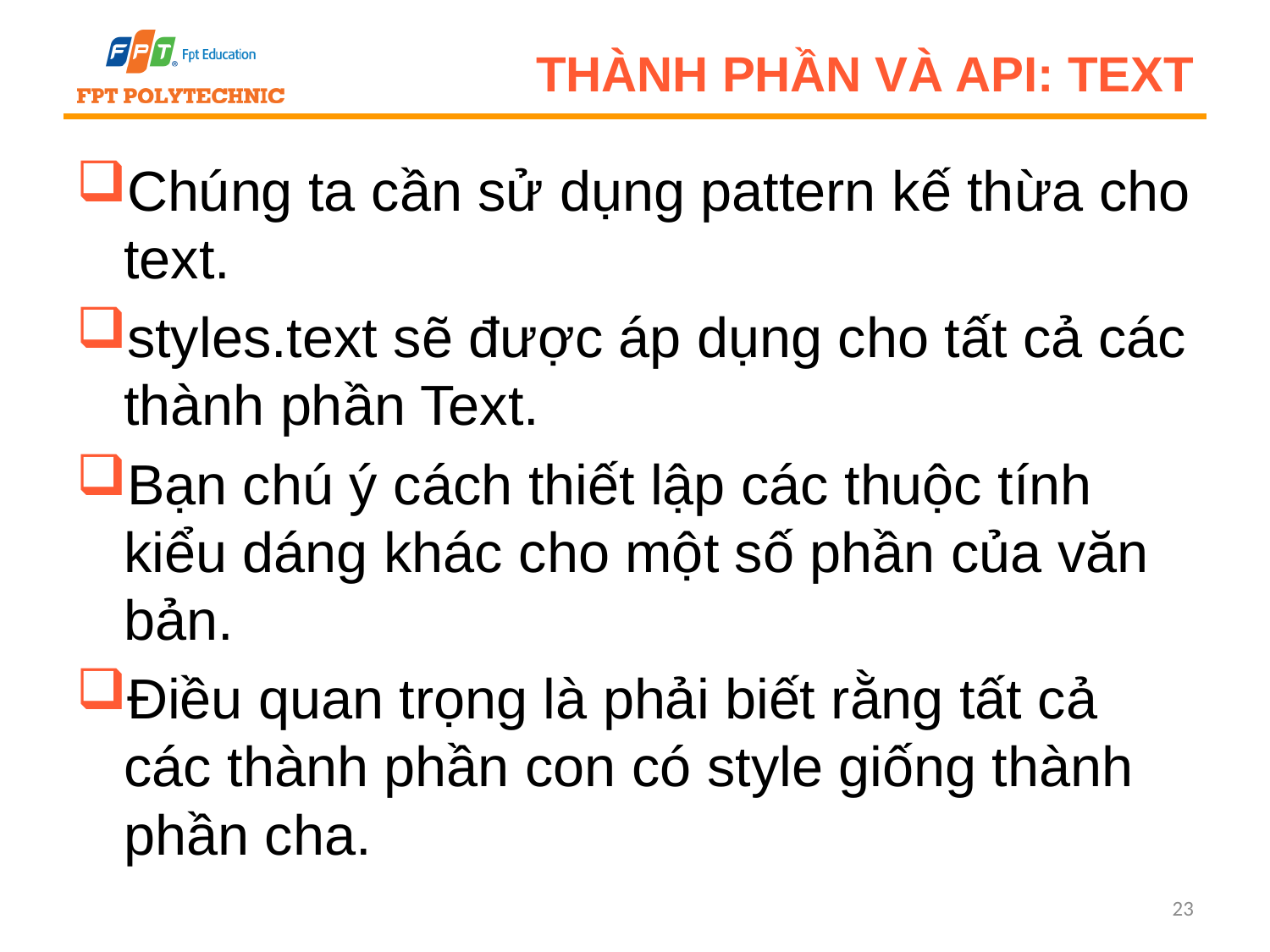

# Thành phần và API: Text
Chúng ta cần sử dụng pattern kế thừa cho text.
styles.text sẽ được áp dụng cho tất cả các thành phần Text.
Bạn chú ý cách thiết lập các thuộc tính kiểu dáng khác cho một số phần của văn bản.
Điều quan trọng là phải biết rằng tất cả các thành phần con có style giống thành phần cha.
23